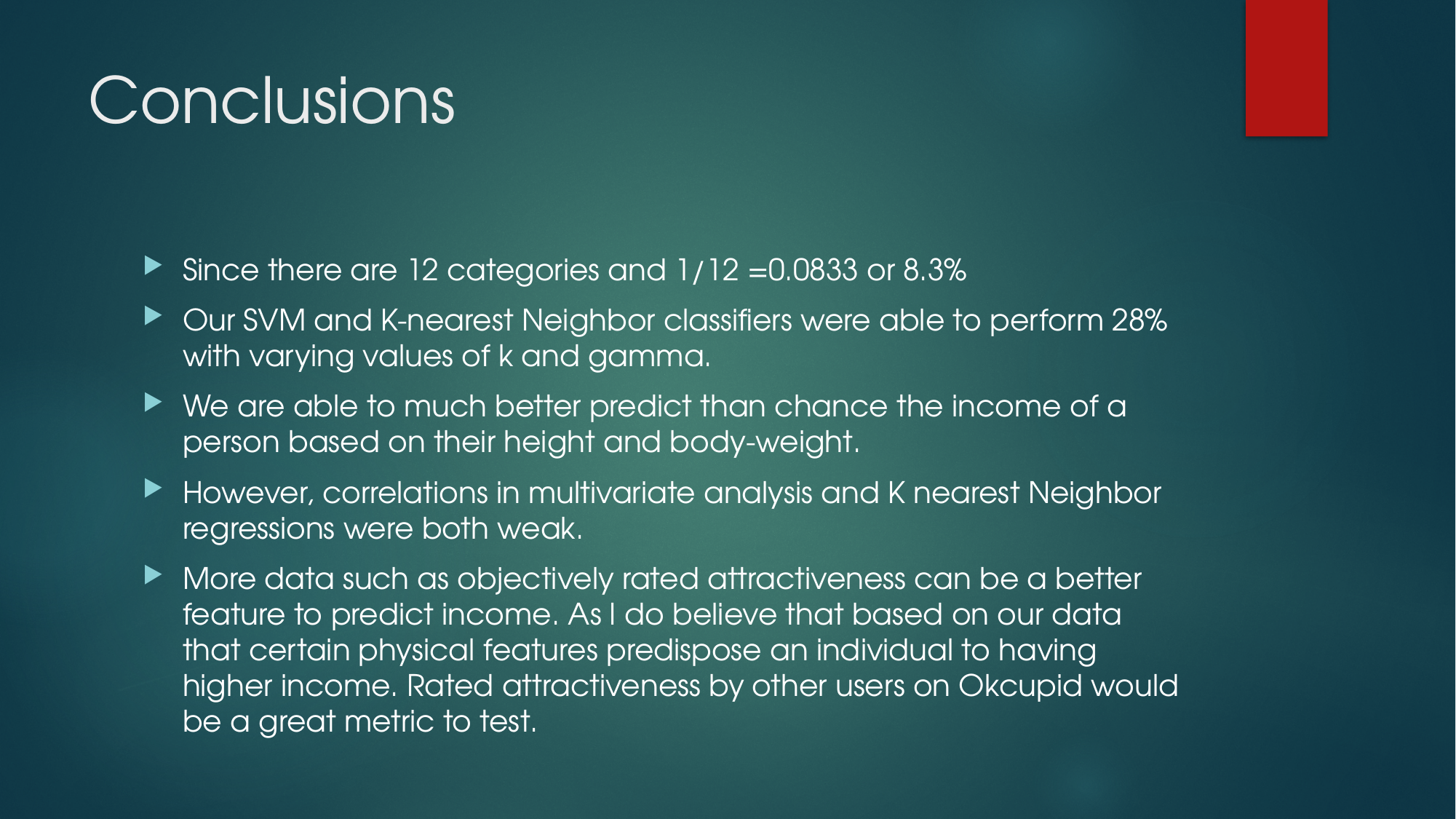

# Conclusions
Since there are 12 categories and 1/12 =0.0833 or 8.3%
Our SVM and K-nearest Neighbor classifiers were able to perform 28% with varying values of k and gamma.
We are able to much better predict than chance the income of a person based on their height and body-weight.
However, correlations in multivariate analysis and K nearest Neighbor regressions were both weak.
More data such as objectively rated attractiveness can be a better feature to predict income. As I do believe that based on our data that certain physical features predispose an individual to having higher income. Rated attractiveness by other users on Okcupid would be a great metric to test.